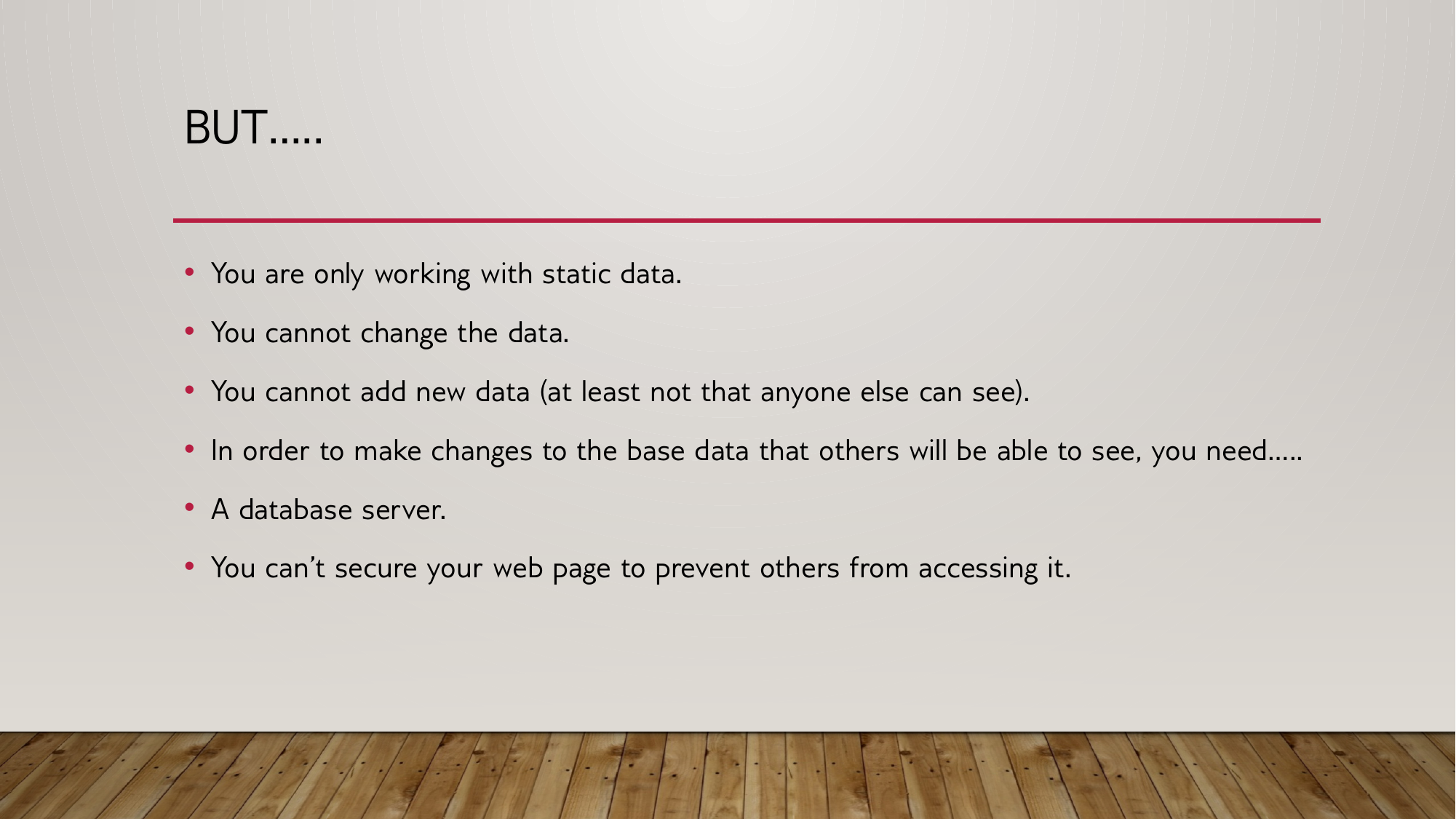

# BUT…..
You are only working with static data.
You cannot change the data.
You cannot add new data (at least not that anyone else can see).
In order to make changes to the base data that others will be able to see, you need…..
A database server.
You can’t secure your web page to prevent others from accessing it.